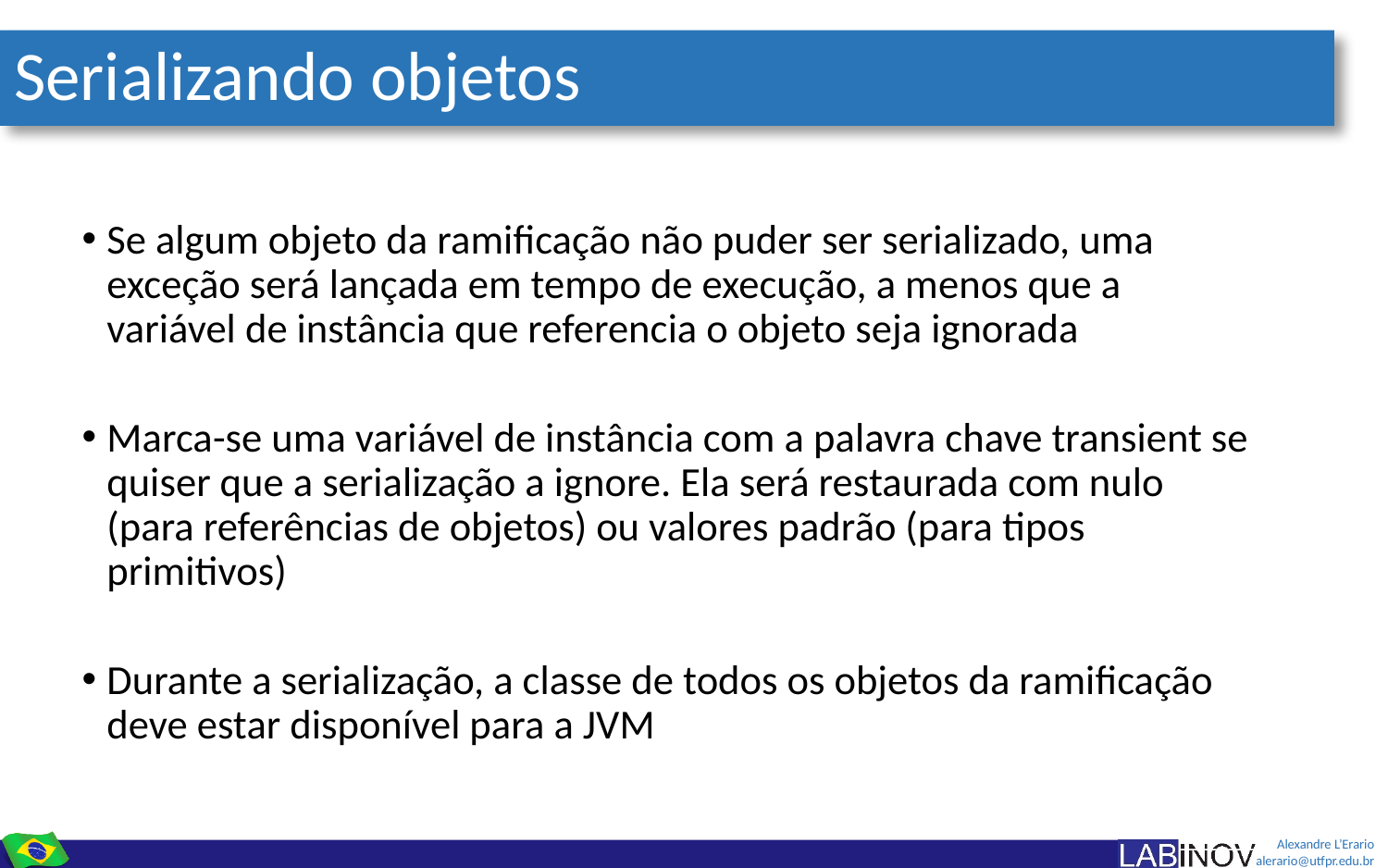

# Serializando objetos
Se algum objeto da ramificação não puder ser serializado, uma exceção será lançada em tempo de execução, a menos que a variável de instância que referencia o objeto seja ignorada

Marca-se uma variável de instância com a palavra chave transient se quiser que a serialização a ignore. Ela será restaurada com nulo (para referências de objetos) ou valores padrão (para tipos primitivos)

Durante a serialização, a classe de todos os objetos da ramificação deve estar disponível para a JVM